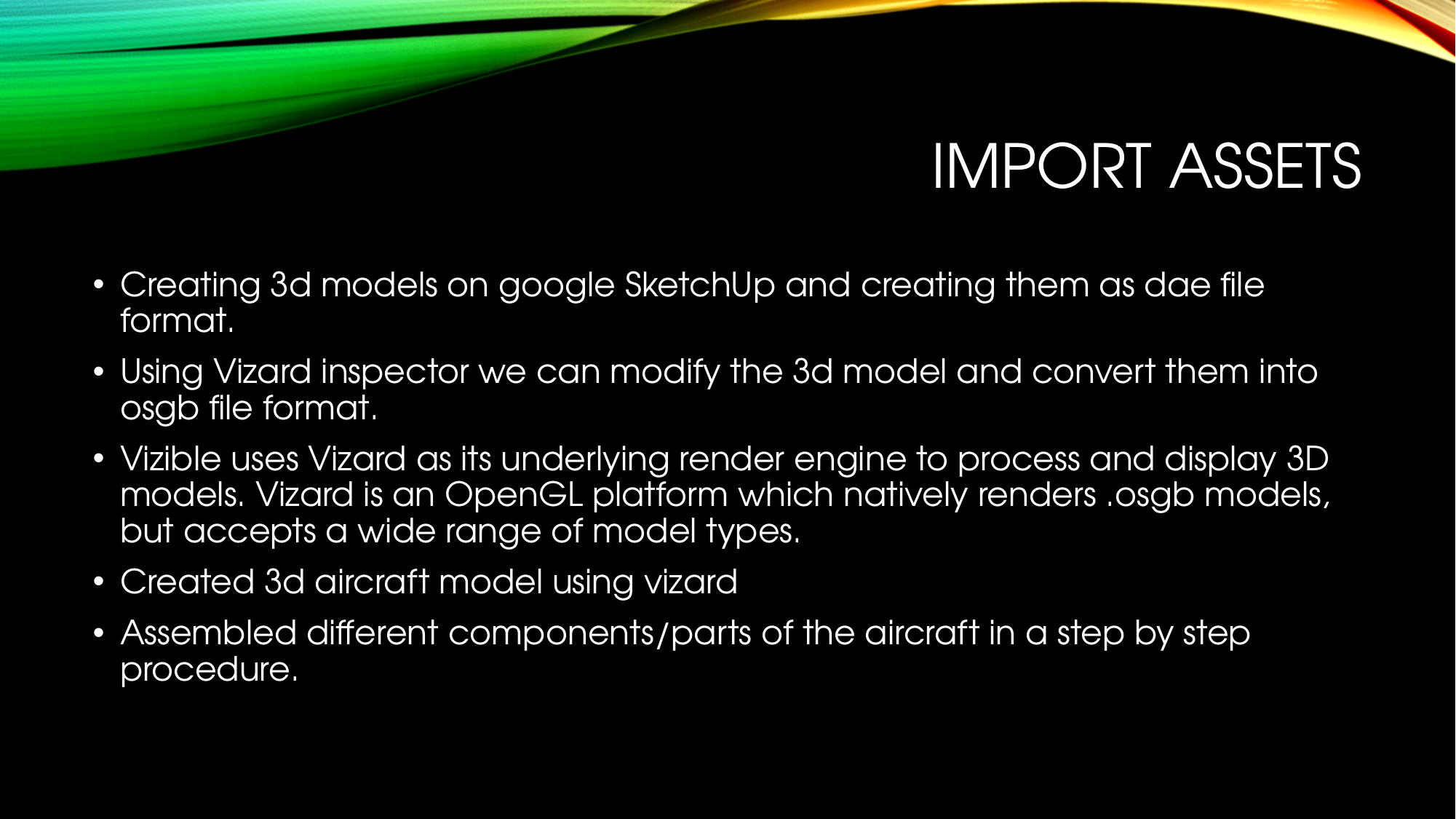

# Import assets
Creating 3d models on google SketchUp and creating them as dae file format.
Using Vizard inspector we can modify the 3d model and convert them into osgb file format.
Vizible uses Vizard as its underlying render engine to process and display 3D models. Vizard is an OpenGL platform which natively renders .osgb models, but accepts a wide range of model types.
Created 3d aircraft model using vizard
Assembled different components/parts of the aircraft in a step by step procedure.